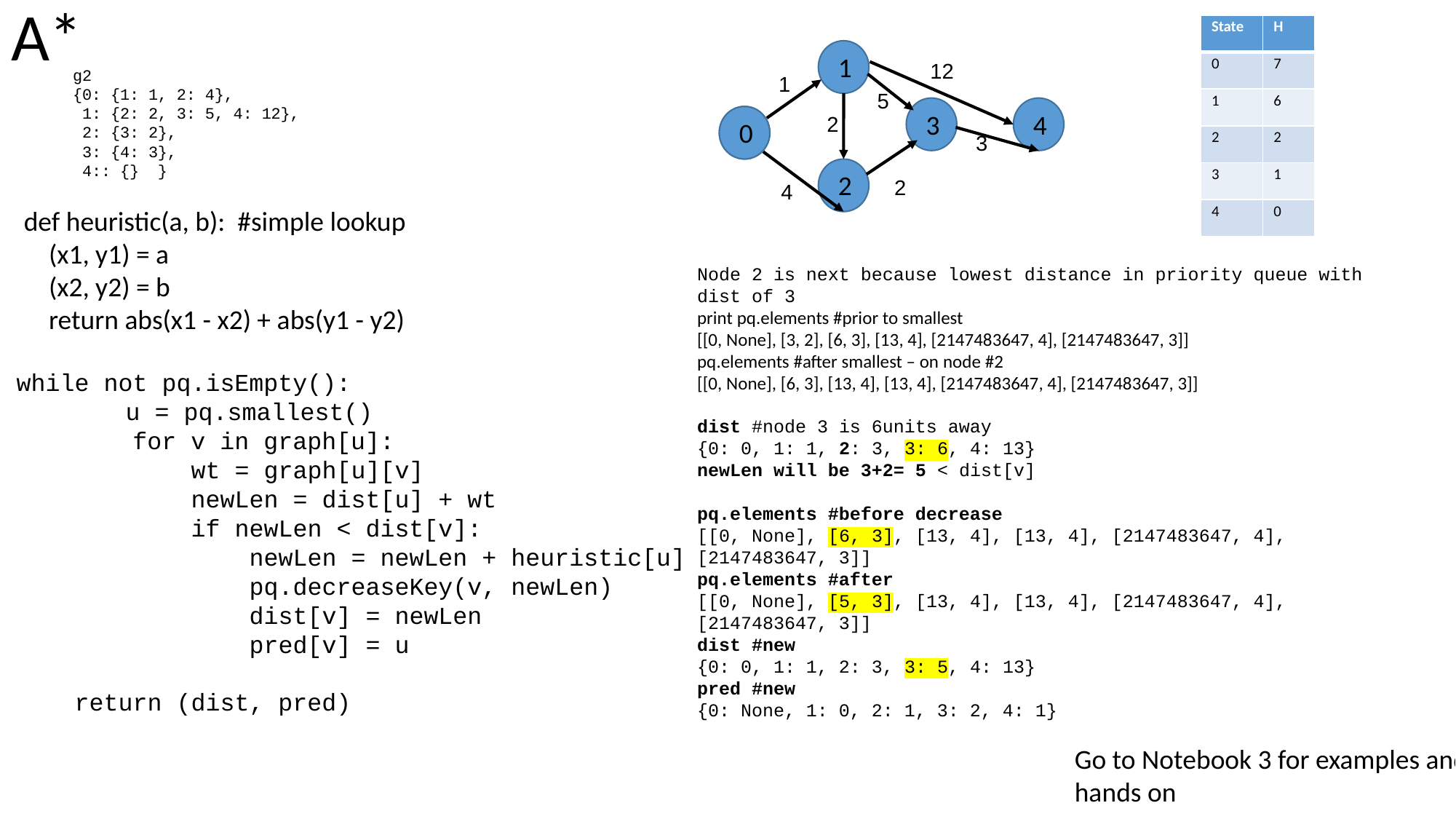

# A*
| State | H |
| --- | --- |
| 0 | 7 |
| 1 | 6 |
| 2 | 2 |
| 3 | 1 |
| 4 | 0 |

g2
{0: {1: 1, 2: 4},
 1: {2: 2, 3: 5, 4: 12},
 2: {3: 2},
 3: {4: 3},
 4:: {}  }

1

3
4

0
S

2
12
1
5
2
3

while not pq.isEmpty():
	u = pq.smallest()
        for v in graph[u]:
            wt = graph[u][v]
            newLen = dist[u] + wt
            if newLen < dist[v]:
                newLen = newLen + heuristic[u]
                pq.decreaseKey(v, newLen)
                dist[v] = newLen
                pred[v] = u

    return (dist, pred)
2
4
def heuristic(a, b):  #simple lookup
    (x1, y1) = a
    (x2, y2) = b
    return abs(x1 - x2) + abs(y1 - y2)
Node 2 is next because lowest distance in priority queue with dist of 3
print pq.elements #prior to smallest
[[0, None], [3, 2], [6, 3], [13, 4], [2147483647, 4], [2147483647, 3]]
pq.elements #after smallest – on node #2
[[0, None], [6, 3], [13, 4], [13, 4], [2147483647, 4], [2147483647, 3]]

dist #node 3 is 6units away
{0: 0, 1: 1, 2: 3, 3: 6, 4: 13}
newLen will be 3+2= 5 < dist[v]

pq.elements #before decrease
[[0, None], [6, 3], [13, 4], [13, 4], [2147483647, 4], [2147483647, 3]]
pq.elements #after
[[0, None], [5, 3], [13, 4], [13, 4], [2147483647, 4], [2147483647, 3]]
dist #new
{0: 0, 1: 1, 2: 3, 3: 5, 4: 13}
pred #new
{0: None, 1: 0, 2: 1, 3: 2, 4: 1}
Go to Notebook 3 for examples and hands on